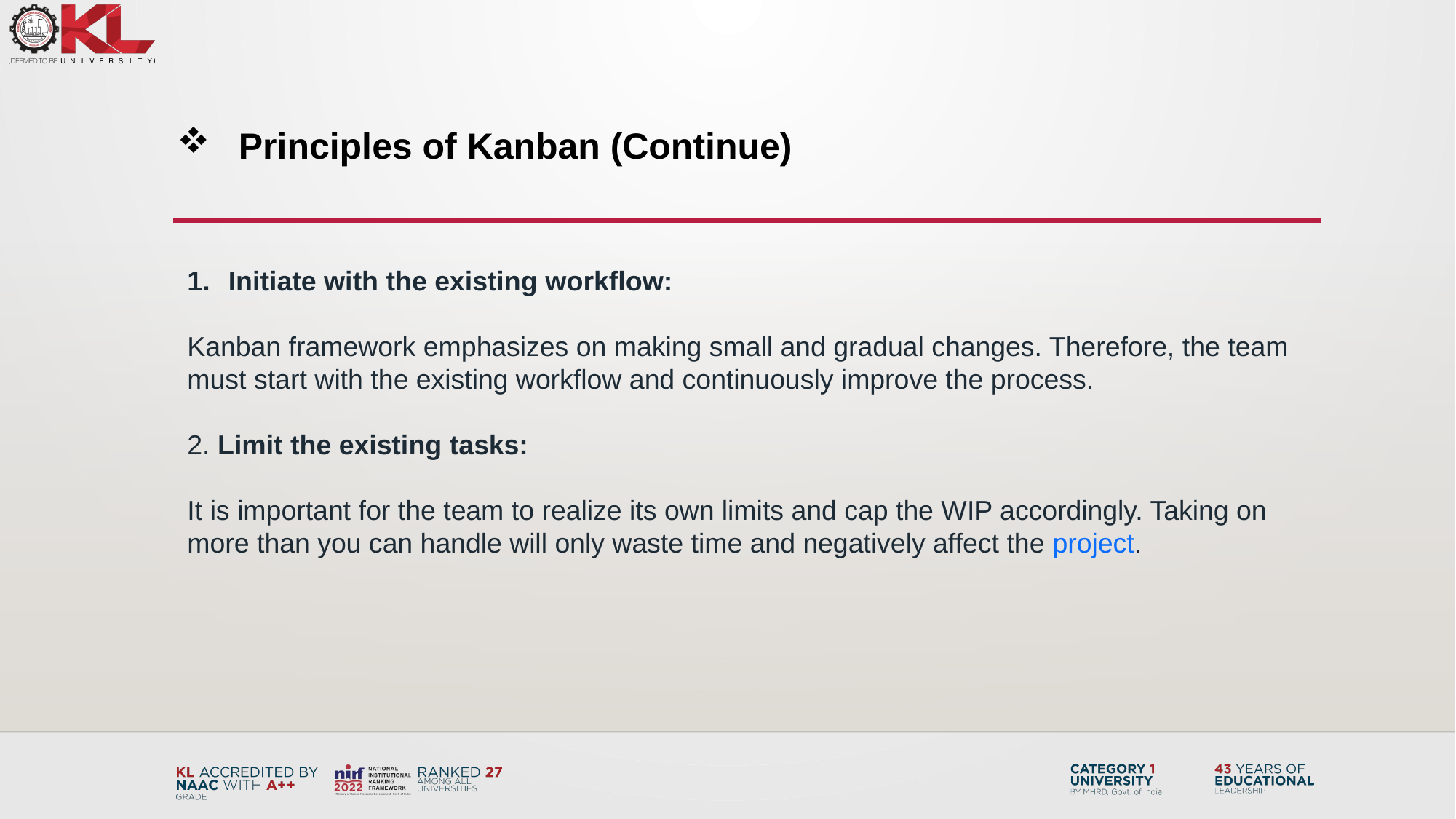

Principles of Kanban (Continue)
Initiate with the existing workflow:

Kanban framework emphasizes on making small and gradual changes. Therefore, the team must start with the existing workflow and continuously improve the process.

2. Limit the existing tasks:

It is important for the team to realize its own limits and cap the WIP accordingly. Taking on more than you can handle will only waste time and negatively affect the project.

8